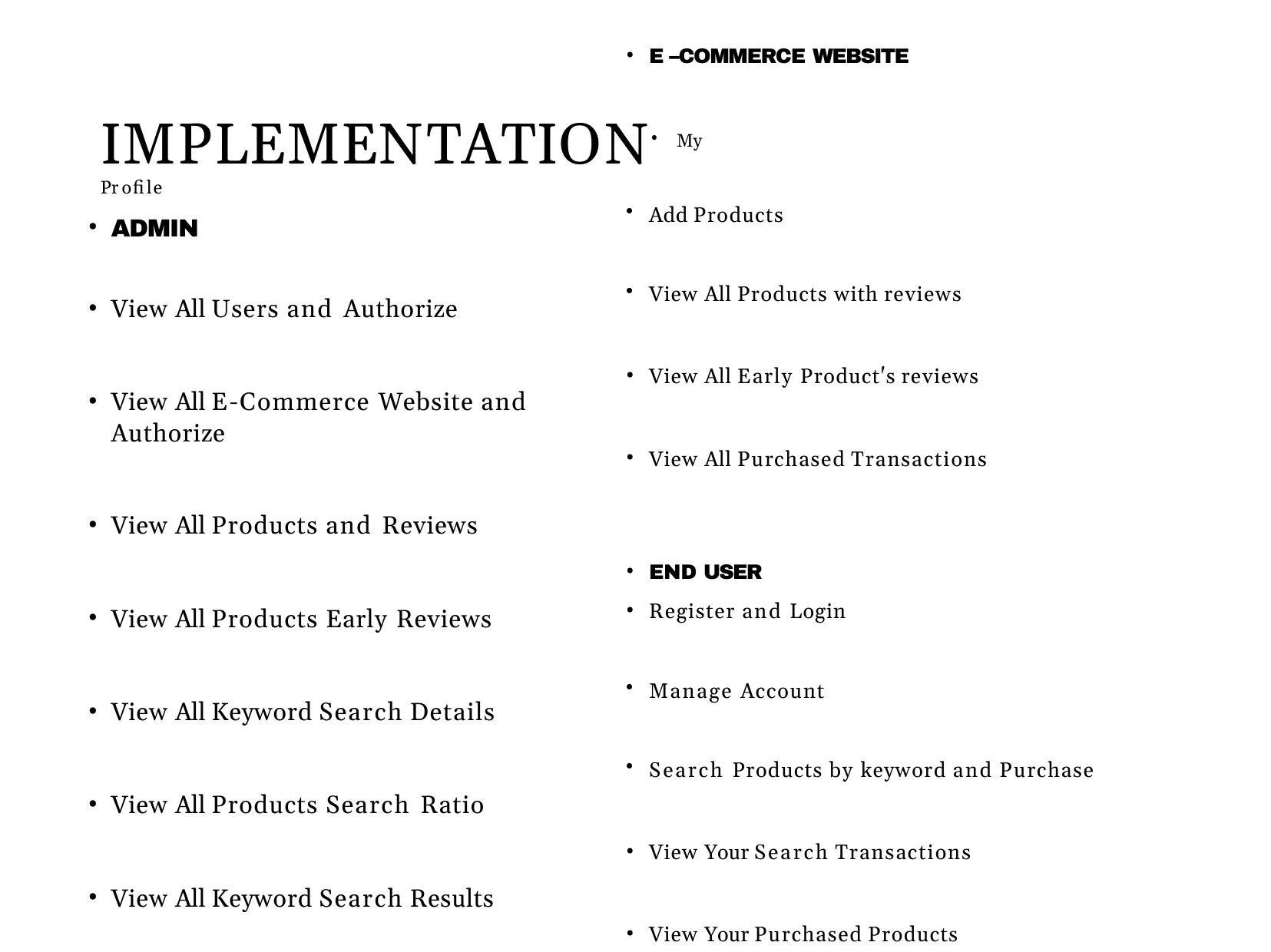

E –COMMERCE WEBSITE
# IMPLEMENTATION•	My Proﬁle
Add Products
ADMIN

View All Users and Authorize

View All E-Commerce Website and  Authorize

View All Products and Reviews

View All Products Early Reviews

View All Keyword Search Details

View All Products Search Ratio

View All Keyword Search Results
View All Products with reviews

View All Early Product's reviews

View All Purchased Transactions
END USER
Register and Login
Manage Account
Search Products by keyword and Purchase

View Your Search Transactions

View Your Purchased Products